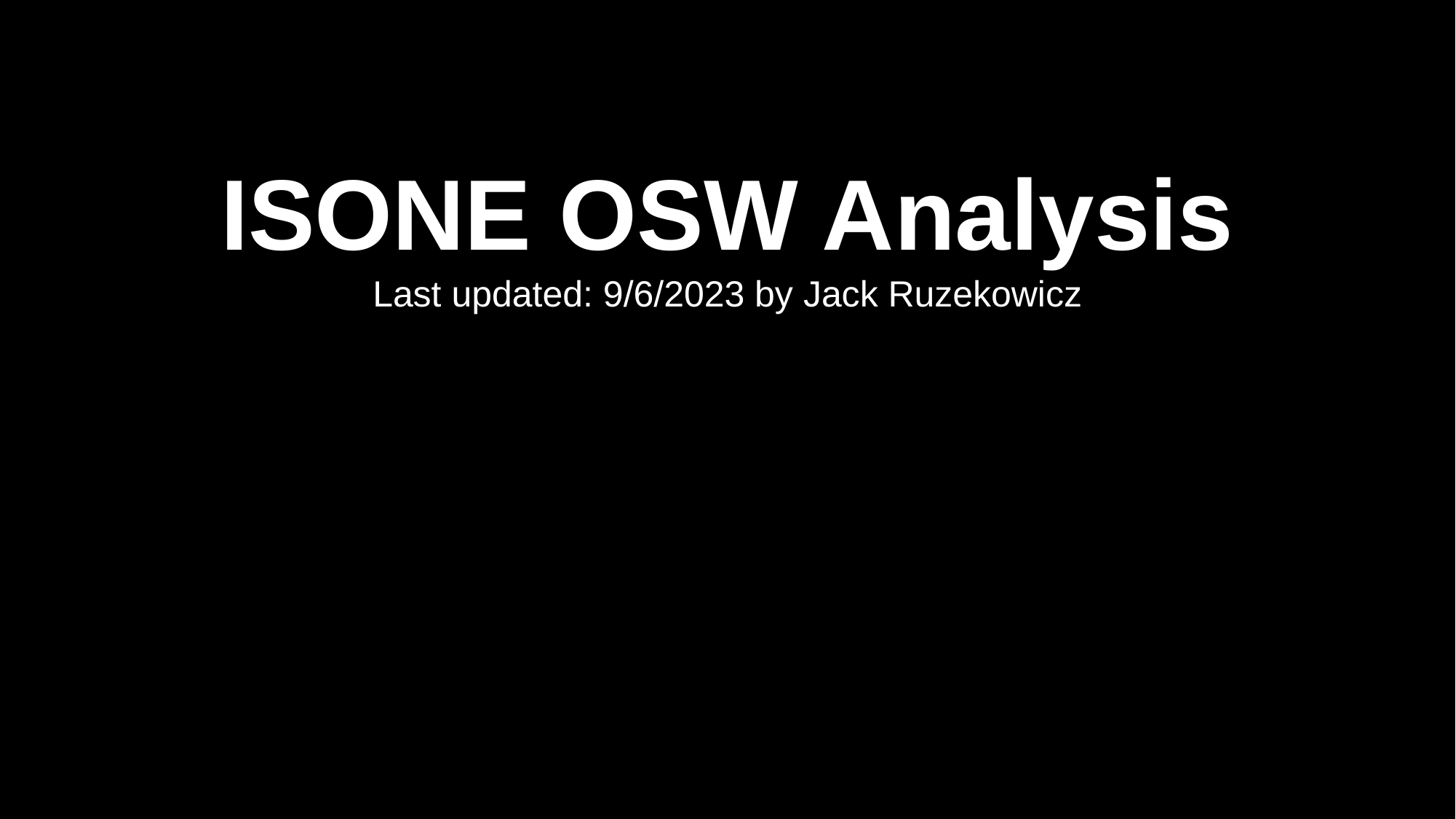

ISONE OSW Analysis
Last updated: 9/6/2023 by Jack Ruzekowicz